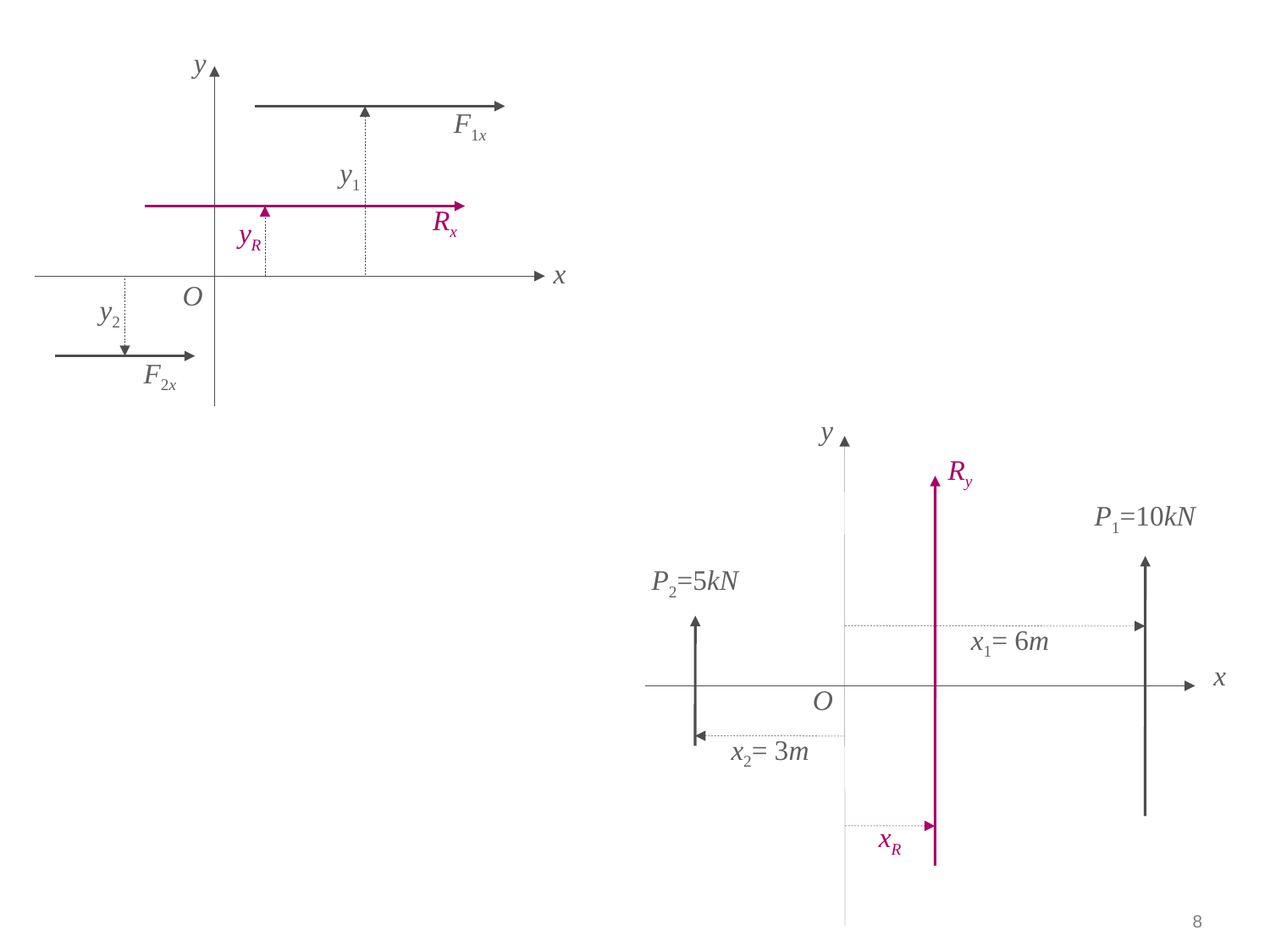

y
F1x
y1
Rx
yR
x
O
y2
F2x
y
Ry
P1=10kN
P2=5kN
x1= 6m
x
O
x2= 3m
xR